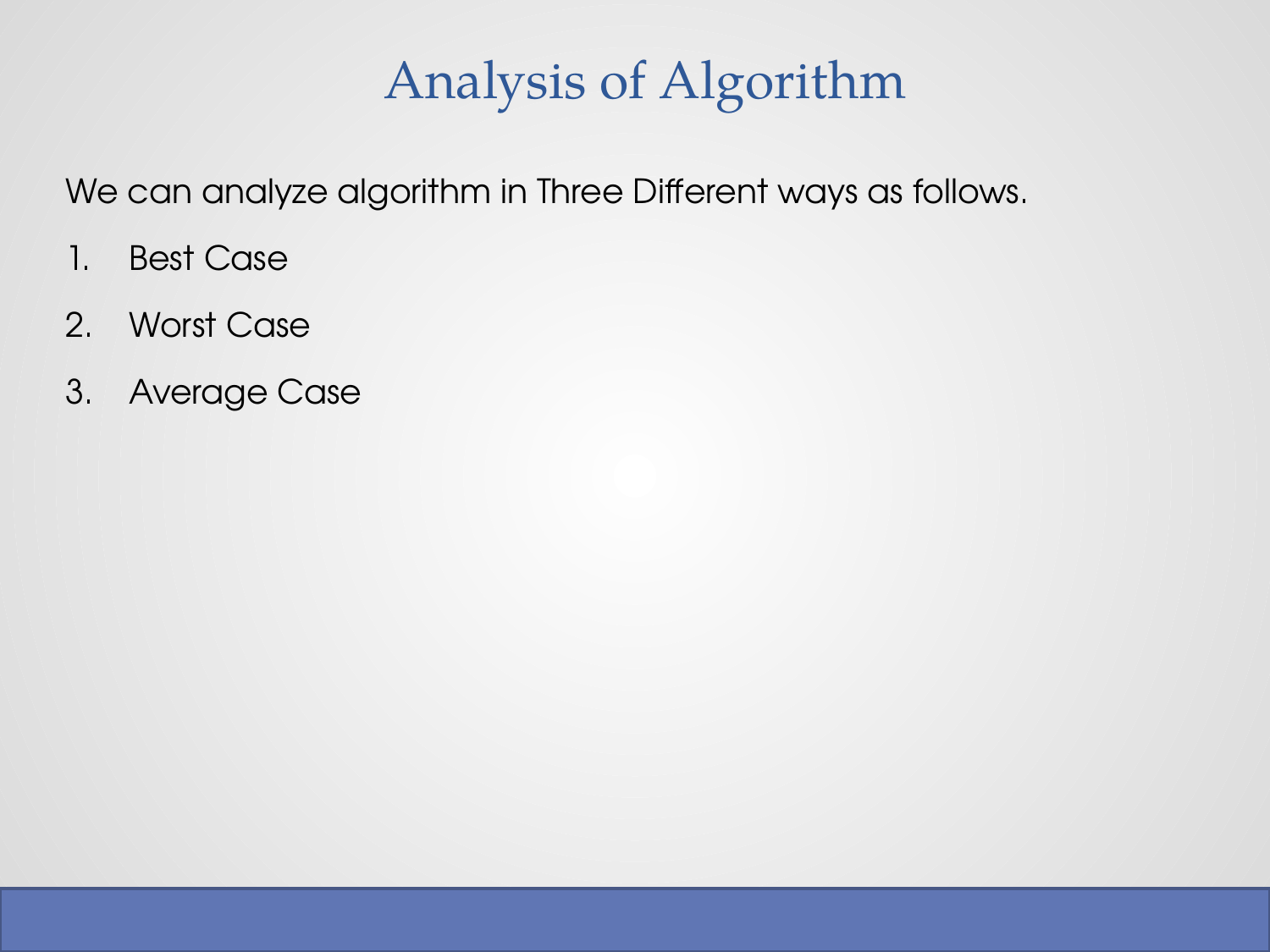

# Analysis of Algorithm
We can analyze algorithm in Three Different ways as follows.
Best Case
Worst Case
Average Case